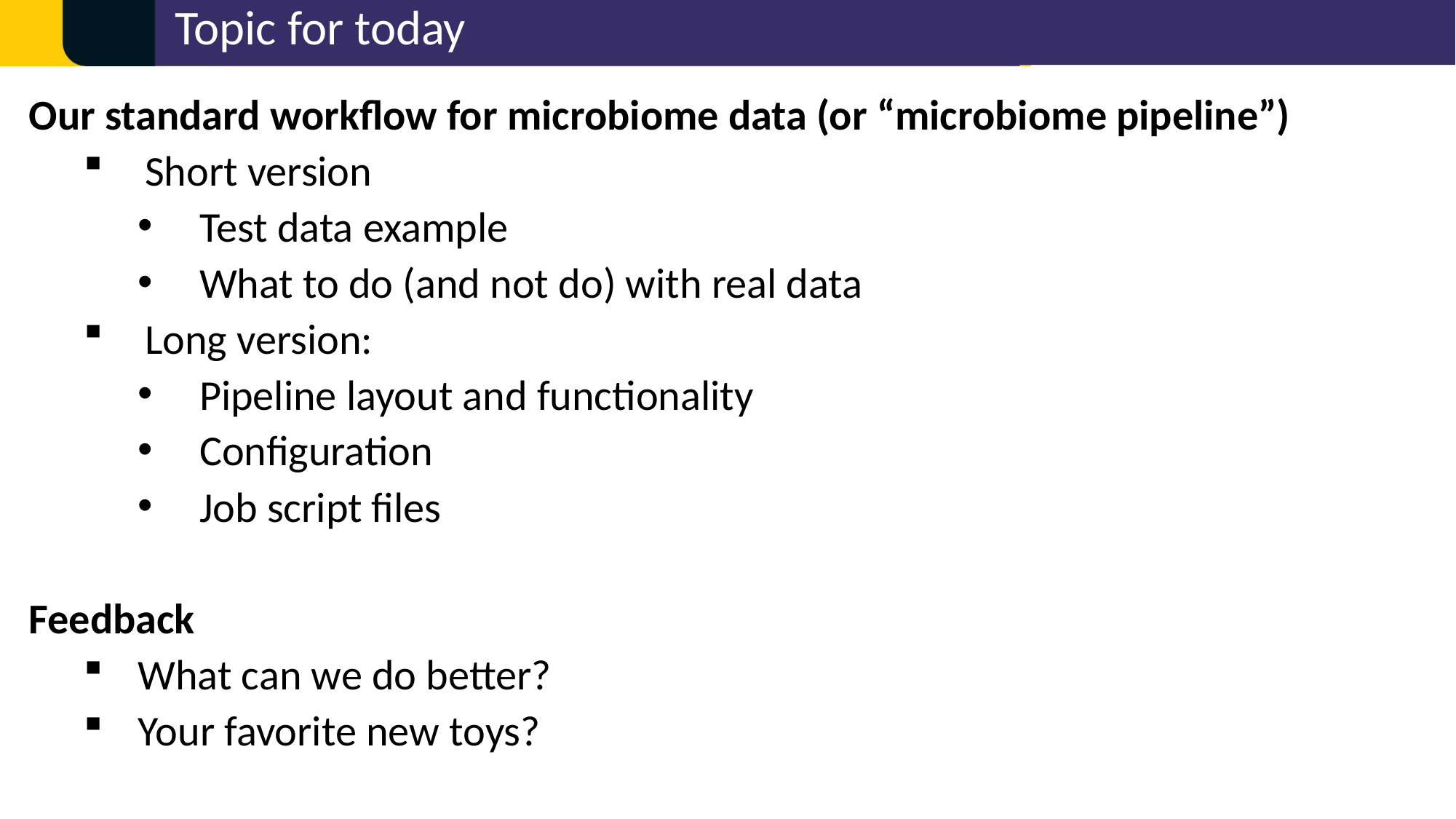

Topic for today
Our standard workflow for microbiome data (or “microbiome pipeline”)
Short version
Test data example
What to do (and not do) with real data
Long version:
Pipeline layout and functionality
Configuration
Job script files

Feedback
What can we do better?
Your favorite new toys?